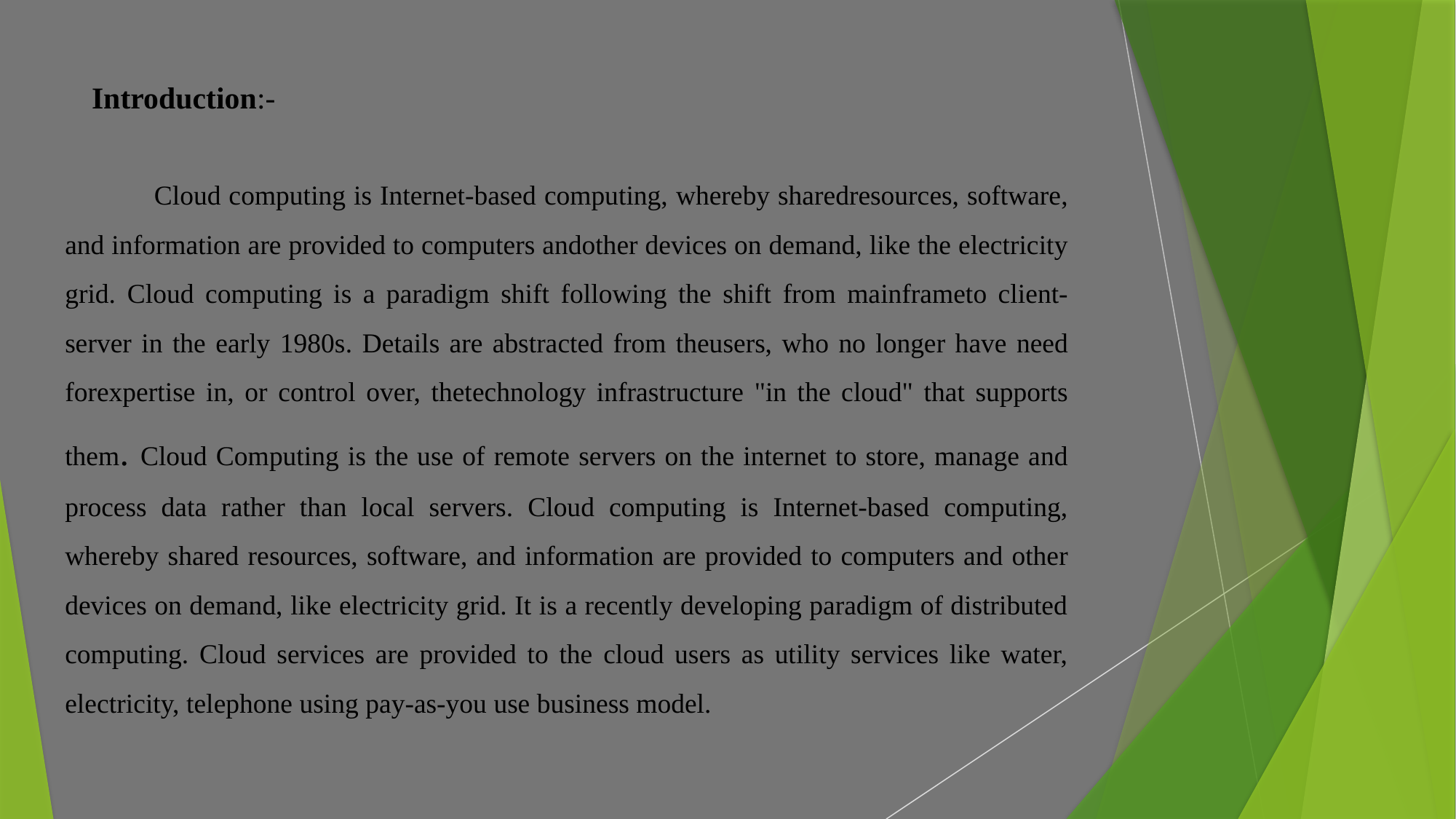

# Introduction:-
           Cloud computing is Internet-based computing, whereby sharedresources, software, and information are provided to computers andother devices on demand, like the electricity grid. Cloud computing is a paradigm shift following the shift from mainframeto client-server in the early 1980s. Details are abstracted from theusers, who no longer have need forexpertise in, or control over, thetechnology infrastructure "in the cloud" that supports them. Cloud Computing is the use of remote servers on the internet to store, manage and process data rather than local servers. Cloud computing is Internet-based computing, whereby shared resources, software, and information are provided to computers and other devices on demand, like electricity grid. It is a recently developing paradigm of distributed computing. Cloud services are provided to the cloud users as utility services like water, electricity, telephone using pay-as-you use business model.